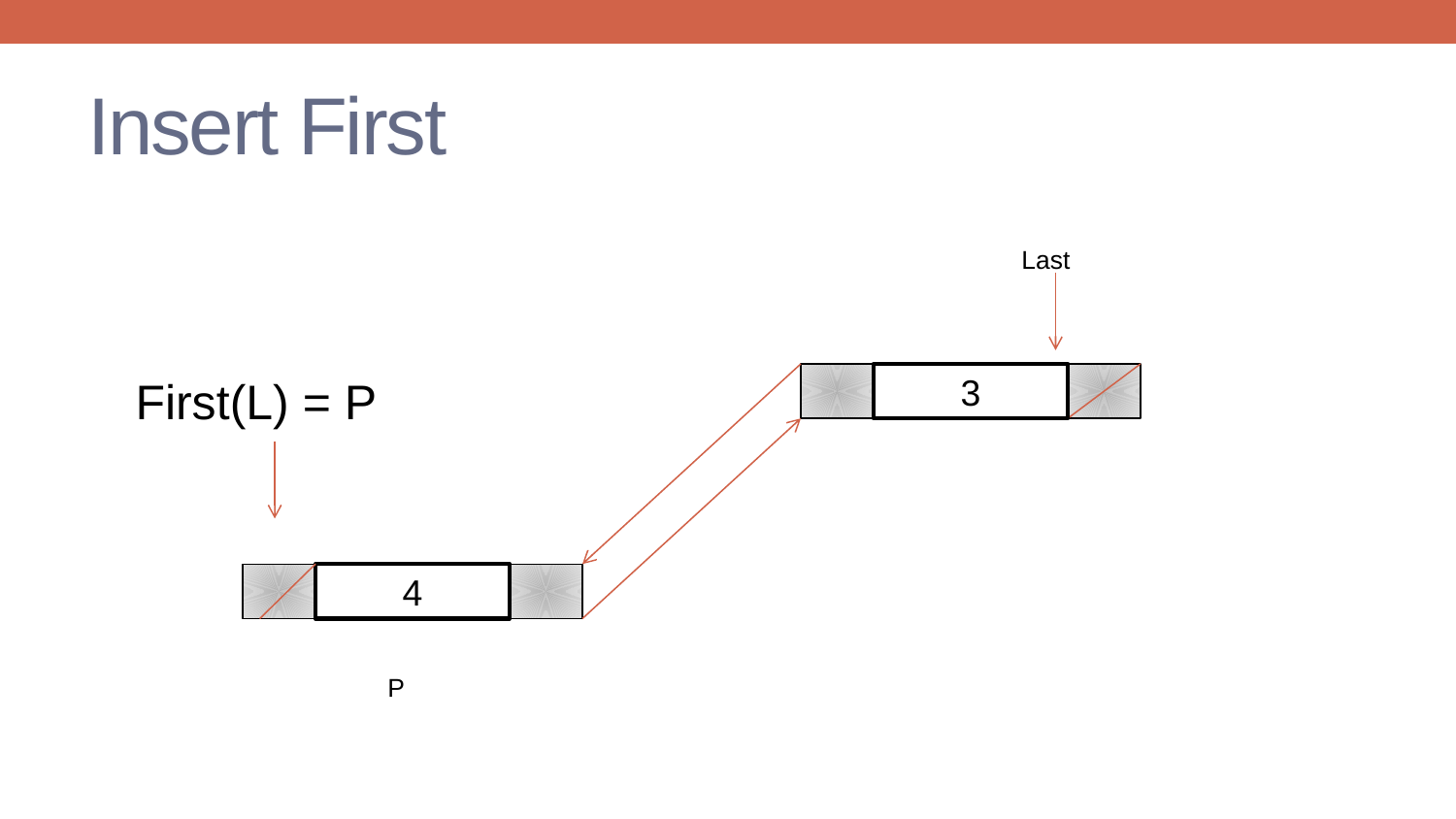

# Insert First
Last
First(L) = P

3

4

P